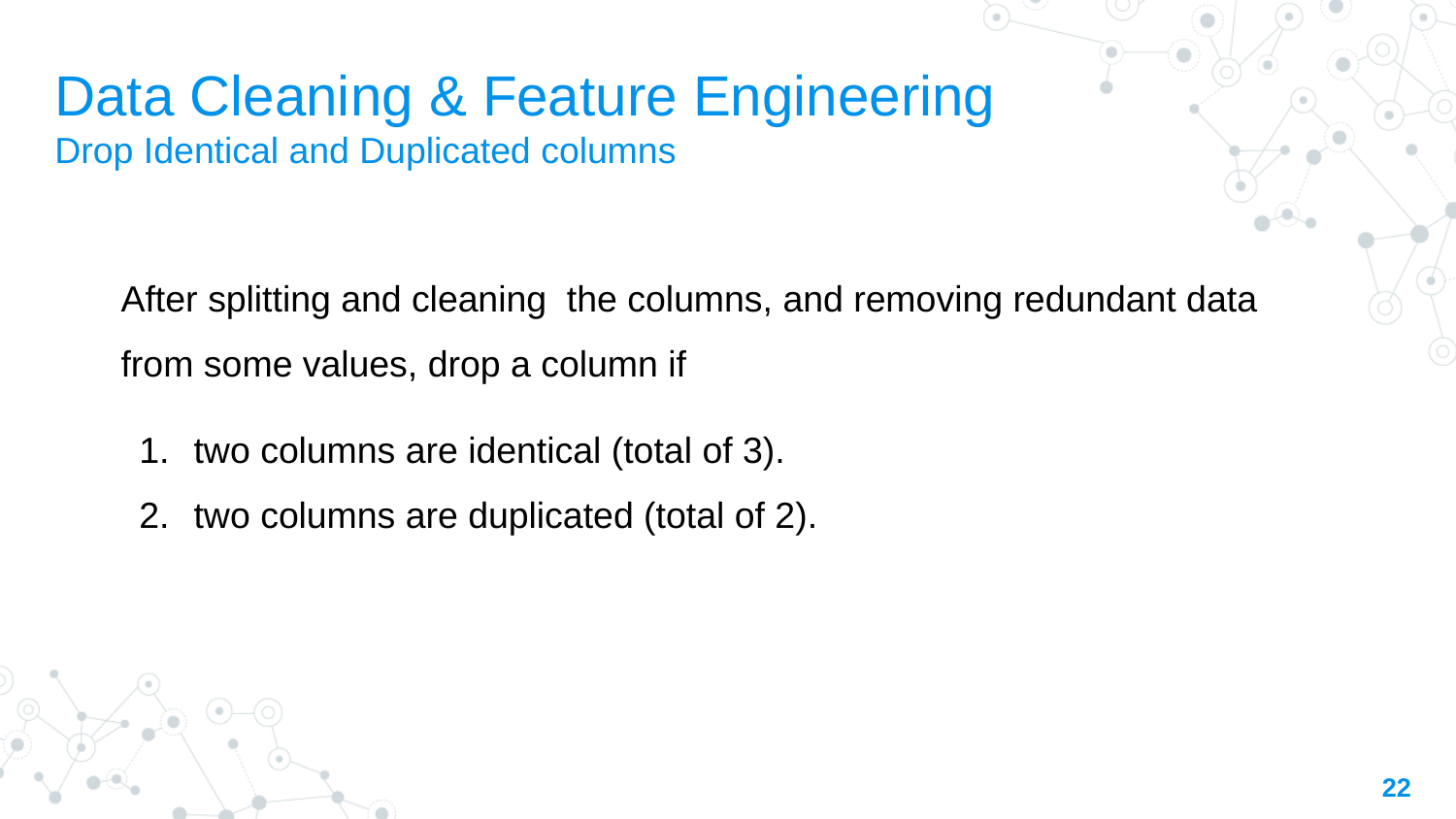

# Data Cleaning & Feature Engineering
Drop Identical and Duplicated columns
After splitting and cleaning  the columns, and removing redundant data from some values, drop a column if
two columns are identical (total of 3).
two columns are duplicated (total of 2).
22